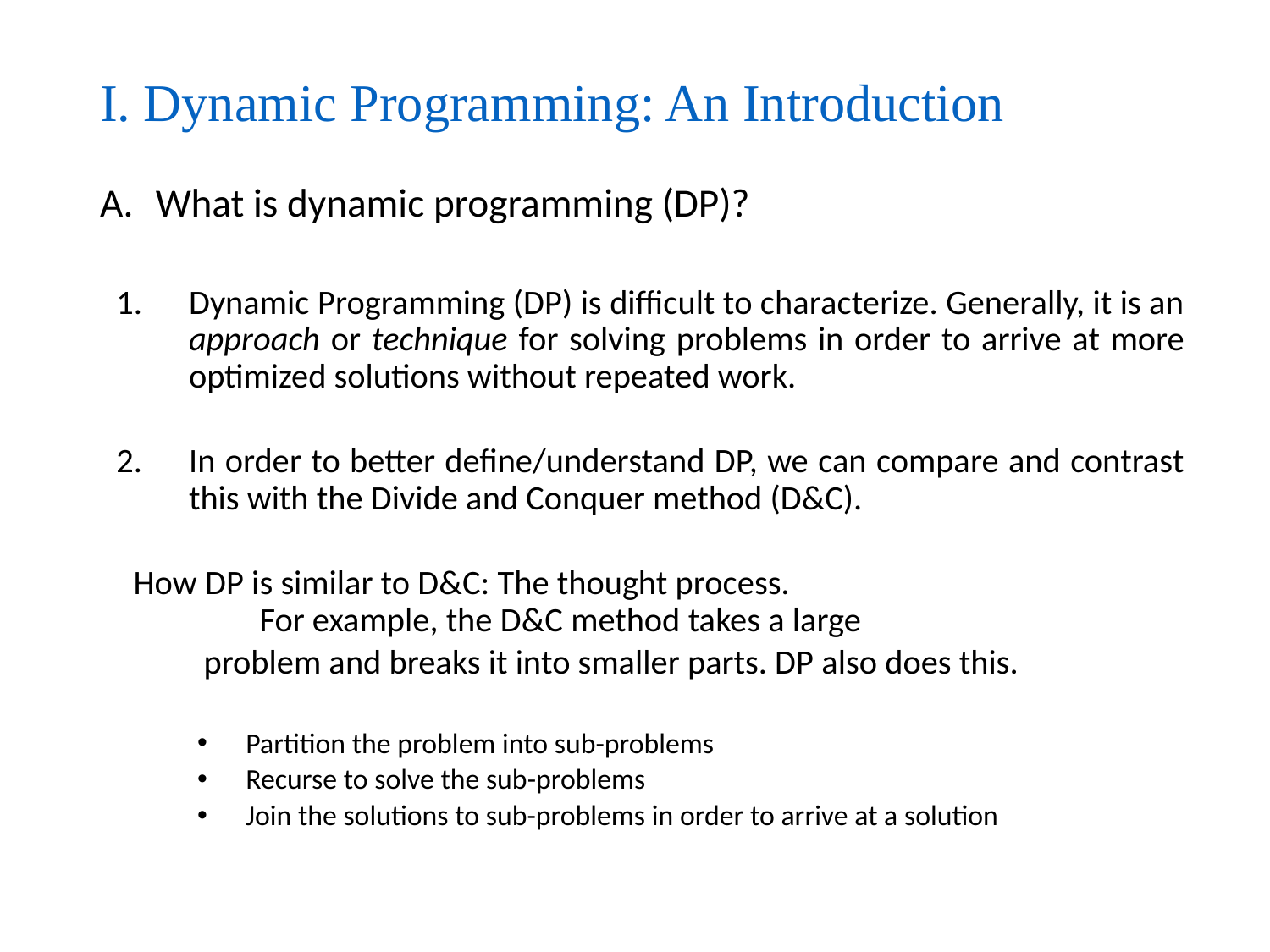

# I. Dynamic Programming: An Introduction
What is dynamic programming (DP)?

Dynamic Programming (DP) is difficult to characterize. Generally, it is an approach or technique for solving problems in order to arrive at more optimized solutions without repeated work.

In order to better define/understand DP, we can compare and contrast this with the Divide and Conquer method (D&C).

	How DP is similar to D&C: The thought process. 		 		                  	                 	   For example, the D&C method takes a large
         problem and breaks it into smaller parts. DP also does this.

Partition the problem into sub-problems
Recurse to solve the sub-problems
Join the solutions to sub-problems in order to arrive at a solution